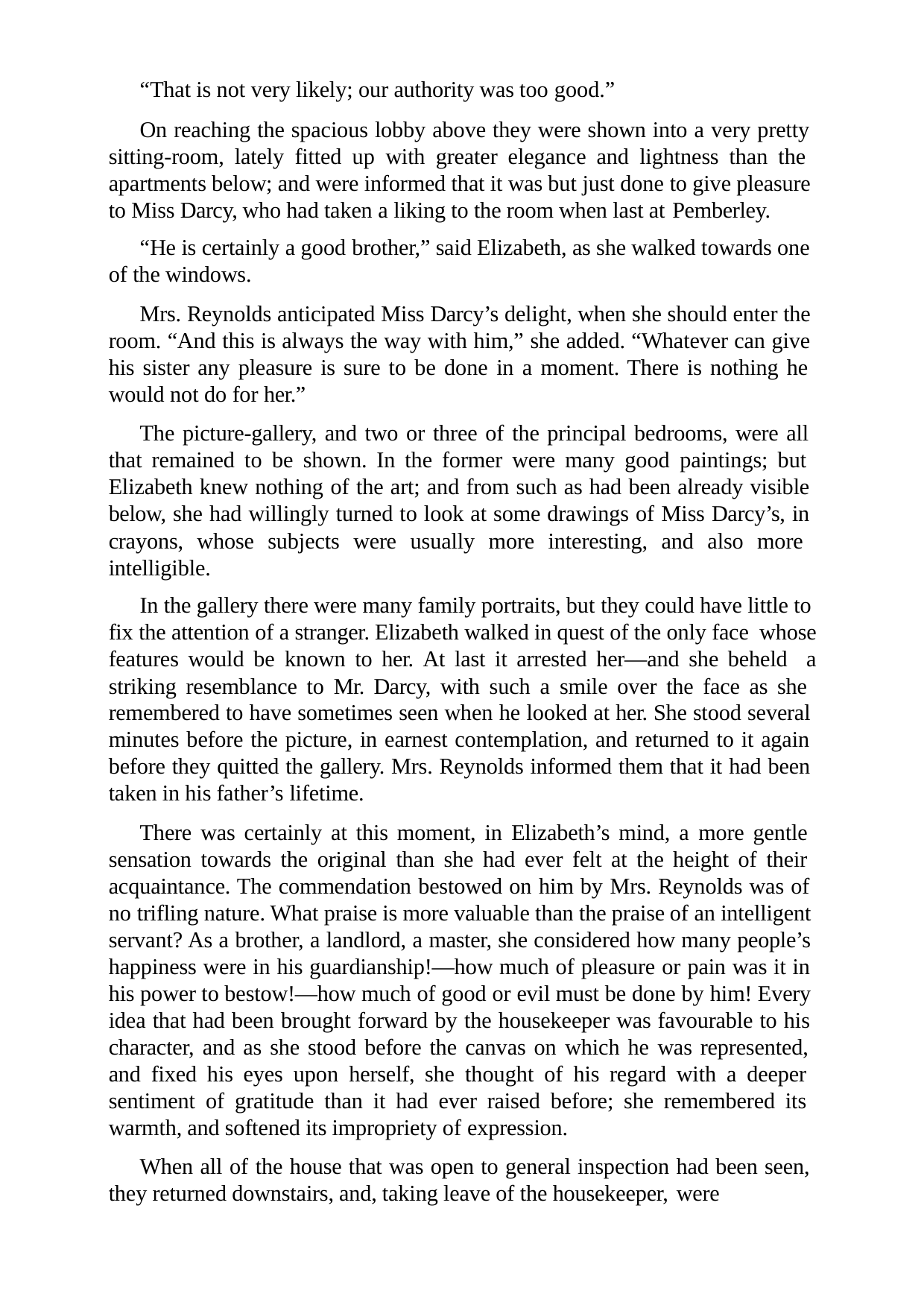

“That is not very likely; our authority was too good.”
On reaching the spacious lobby above they were shown into a very pretty  sitting-room, lately fitted up with greater elegance and lightness than the  apartments below; and were informed that it was but just done to give pleasure  to Miss Darcy, who had taken a liking to the room when last at Pemberley.
“He is certainly a good brother,” said Elizabeth, as she walked towards one  of the windows.
Mrs. Reynolds anticipated Miss Darcy’s delight, when she should enter the  room. “And this is always the way with him,” she added. “Whatever can give  his sister any pleasure is sure to be done in a moment. There is nothing he  would not do for her.”
The picture-gallery, and two or three of the principal bedrooms, were all  that remained to be shown. In the former were many good paintings; but  Elizabeth knew nothing of the art; and from such as had been already visible  below, she had willingly turned to look at some drawings of Miss Darcy’s, in  crayons, whose subjects were usually more interesting, and also more  intelligible.
In the gallery there were many family portraits, but they could have little to  fix the attention of a stranger. Elizabeth walked in quest of the only face  whose features would be known to her. At last it arrested her—and she beheld  a striking resemblance to Mr. Darcy, with such a smile over the face as she  remembered to have sometimes seen when he looked at her. She stood several  minutes before the picture, in earnest contemplation, and returned to it again  before they quitted the gallery. Mrs. Reynolds informed them that it had been  taken in his father’s lifetime.
There was certainly at this moment, in Elizabeth’s mind, a more gentle  sensation towards the original than she had ever felt at the height of their  acquaintance. The commendation bestowed on him by Mrs. Reynolds was of  no trifling nature. What praise is more valuable than the praise of an intelligent  servant? As a brother, a landlord, a master, she considered how many people’s  happiness were in his guardianship!—how much of pleasure or pain was it in  his power to bestow!—how much of good or evil must be done by him! Every  idea that had been brought forward by the housekeeper was favourable to his  character, and as she stood before the canvas on which he was represented,  and fixed his eyes upon herself, she thought of his regard with a deeper  sentiment of gratitude than it had ever raised before; she remembered its  warmth, and softened its impropriety of expression.
When all of the house that was open to general inspection had been seen,  they returned downstairs, and, taking leave of the housekeeper, were